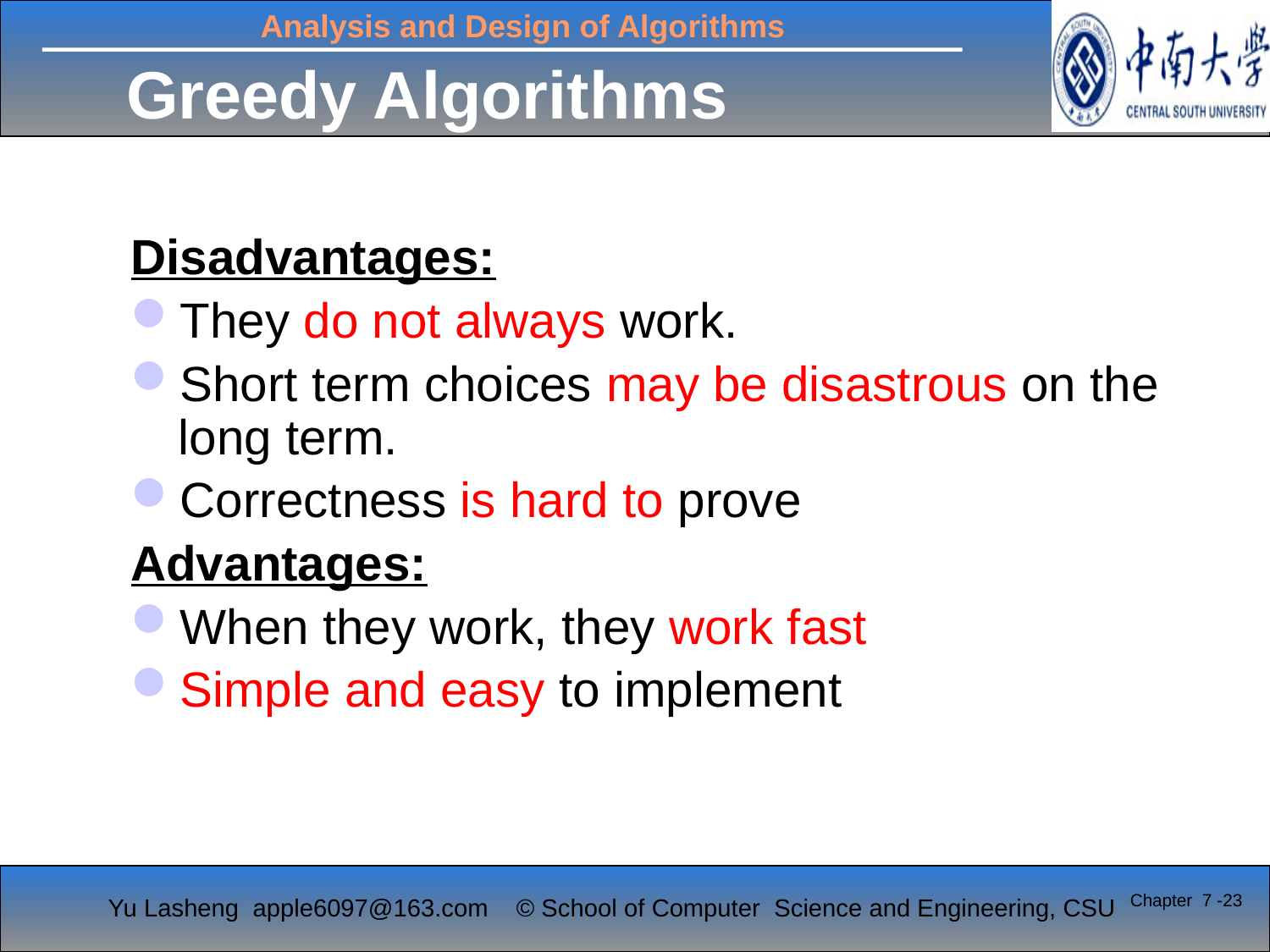

# Greedy Algorithms
Disadvantages:
They do not always work.
Short term choices may be disastrous on the long term.
Correctness is hard to prove
Advantages:
When they work, they work fast
Simple and easy to implement
Chapter  7 -23